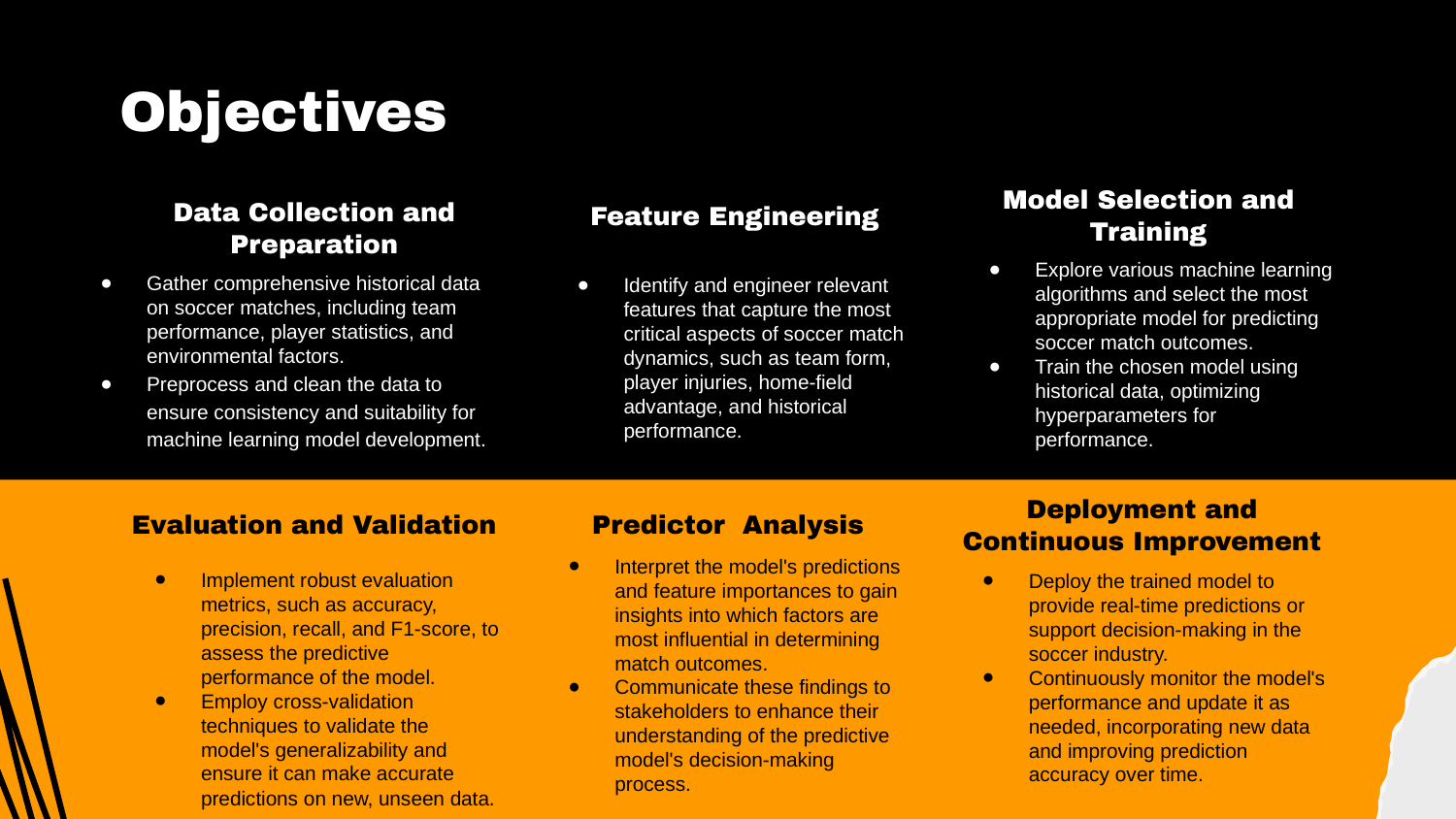

Objectives
Feature Engineering
# Model Selection and Training
Data Collection and Preparation
Identify and engineer relevant features that capture the most critical aspects of soccer match dynamics, such as team form, player injuries, home-field advantage, and historical performance.
Explore various machine learning algorithms and select the most appropriate model for predicting soccer match outcomes.
Train the chosen model using historical data, optimizing hyperparameters for performance.

Gather comprehensive historical data on soccer matches, including team performance, player statistics, and environmental factors.
Preprocess and clean the data to ensure consistency and suitability for machine learning model development.

Evaluation and Validation
Predictor  Analysis
Deployment and Continuous Improvement

Interpret the model's predictions and feature importances to gain insights into which factors are most influential in determining match outcomes.
Communicate these findings to stakeholders to enhance their understanding of the predictive model's decision-making process.

Deploy the trained model to provide real-time predictions or support decision-making in the soccer industry.
Continuously monitor the model's performance and update it as needed, incorporating new data and improving prediction accuracy over time.

Implement robust evaluation metrics, such as accuracy, precision, recall, and F1-score, to assess the predictive performance of the model.
Employ cross-validation techniques to validate the model's generalizability and ensure it can make accurate predictions on new, unseen data.